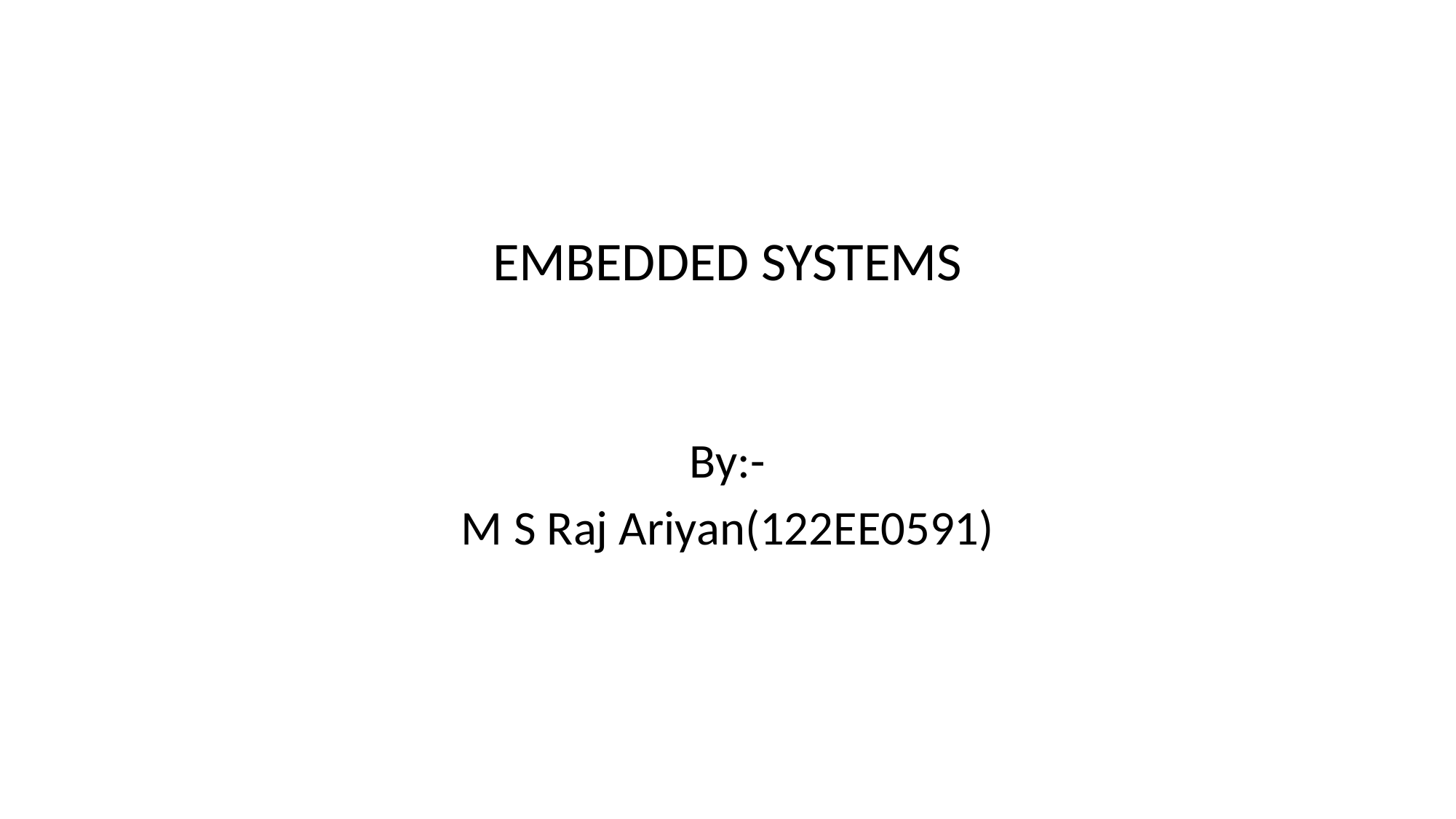

# EMBEDDED SYSTEMS
By:-
M S Raj Ariyan(122EE0591)